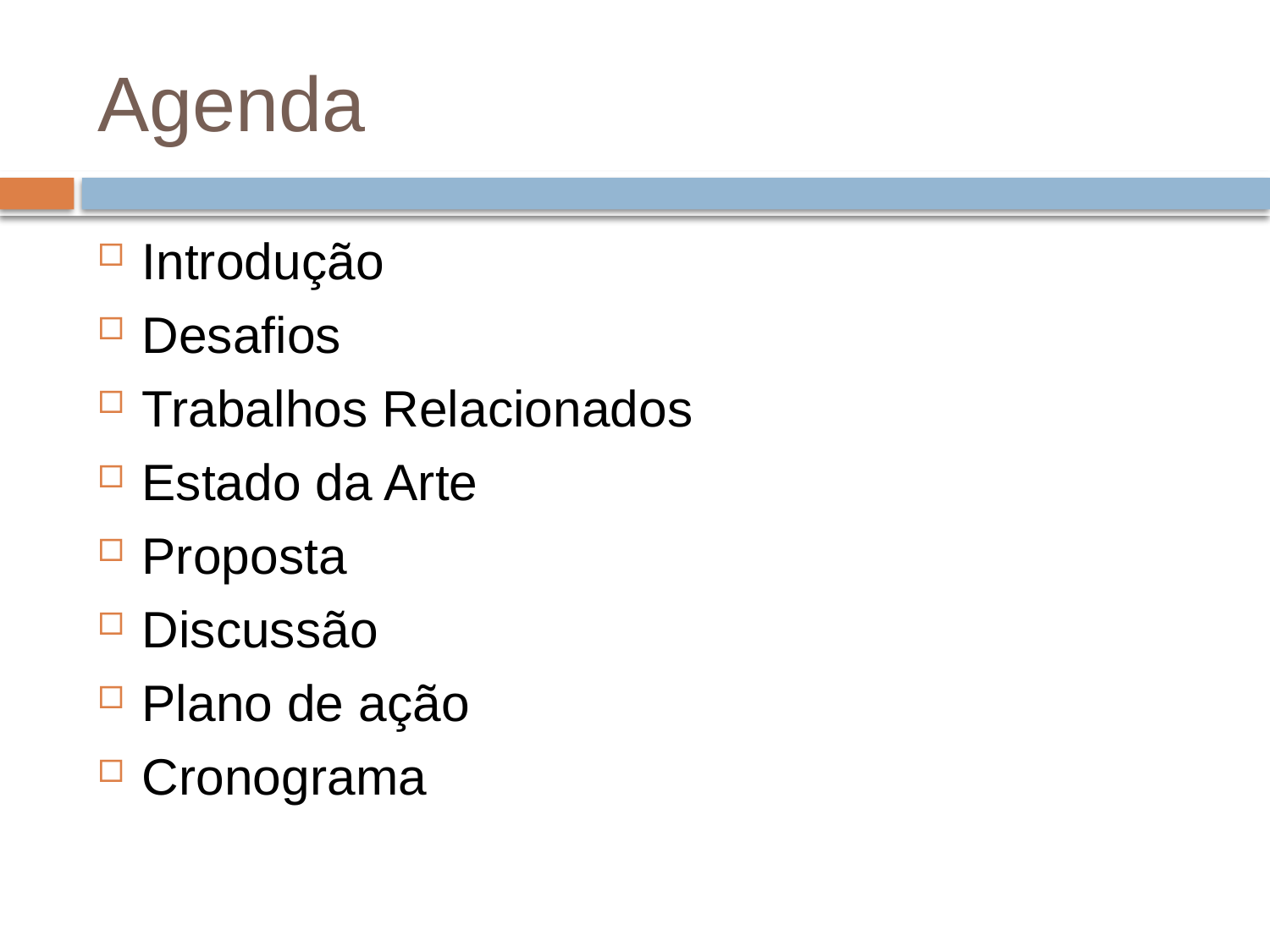

# Agenda
Introdução
Desafios
Trabalhos Relacionados
Estado da Arte
Proposta
Discussão
Plano de ação
Cronograma